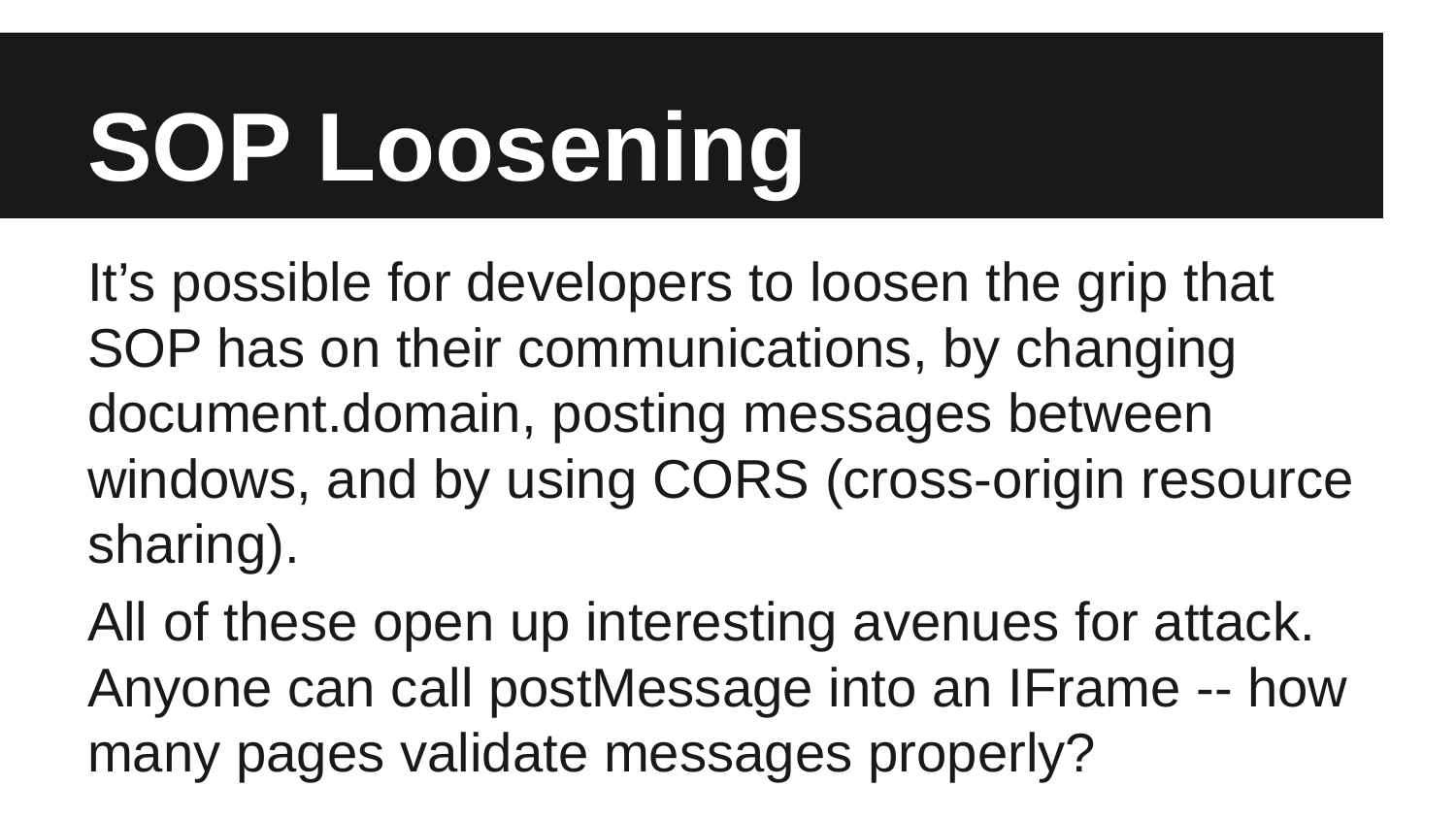

# SOP Loosening
It’s possible for developers to loosen the grip that SOP has on their communications, by changing document.domain, posting messages between windows, and by using CORS (cross-origin resource sharing).
All of these open up interesting avenues for attack.  Anyone can call postMessage into an IFrame -- how many pages validate messages properly?